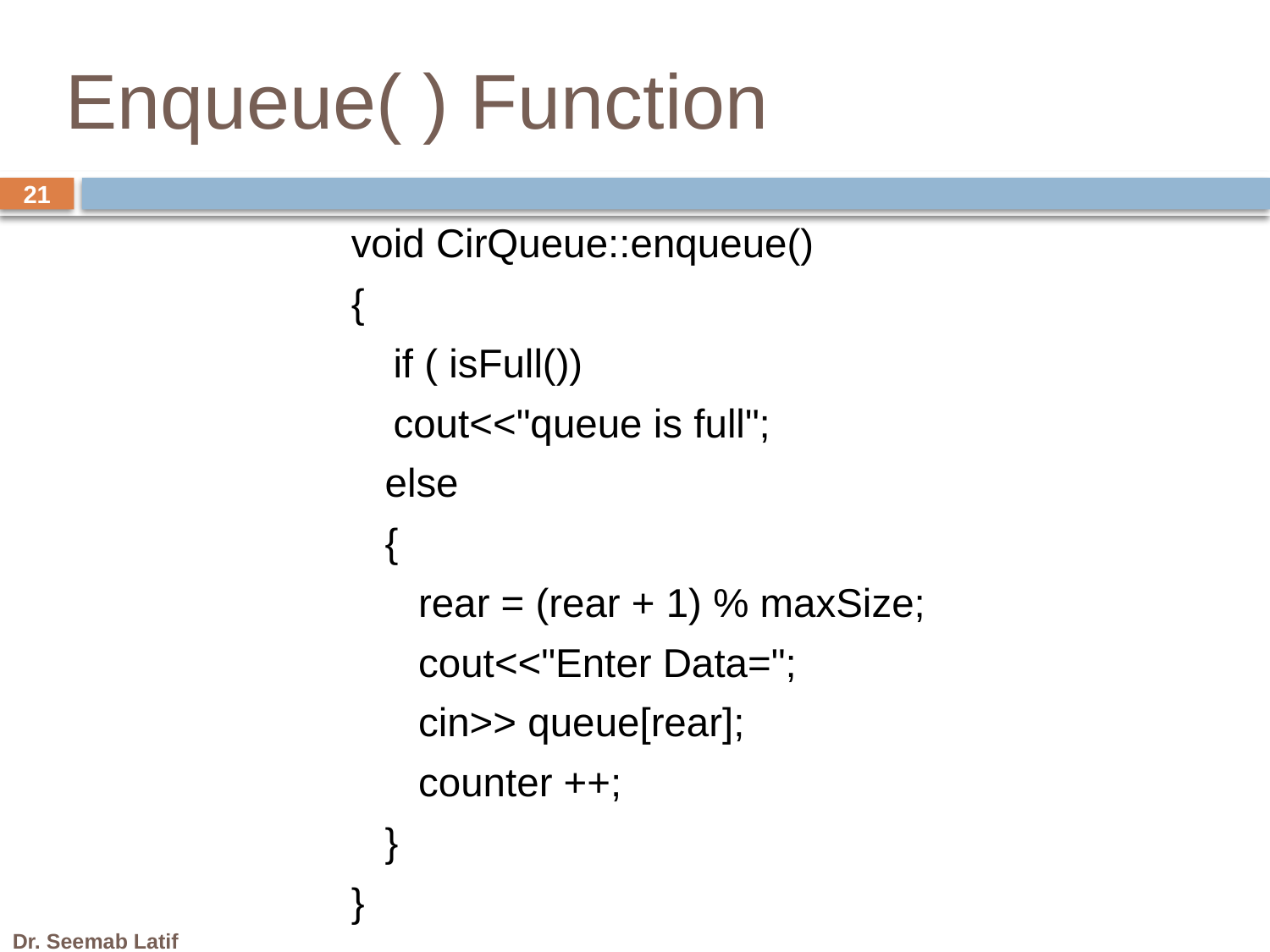

# Enqueue( ) Function
21
void CirQueue::enqueue()
{
	if ( isFull())
   	cout<<"queue is full";
   else
   {
      rear = (rear + 1) % maxSize;
      cout<<"Enter Data=";
      cin>> queue[rear];
      counter ++;
   }
}